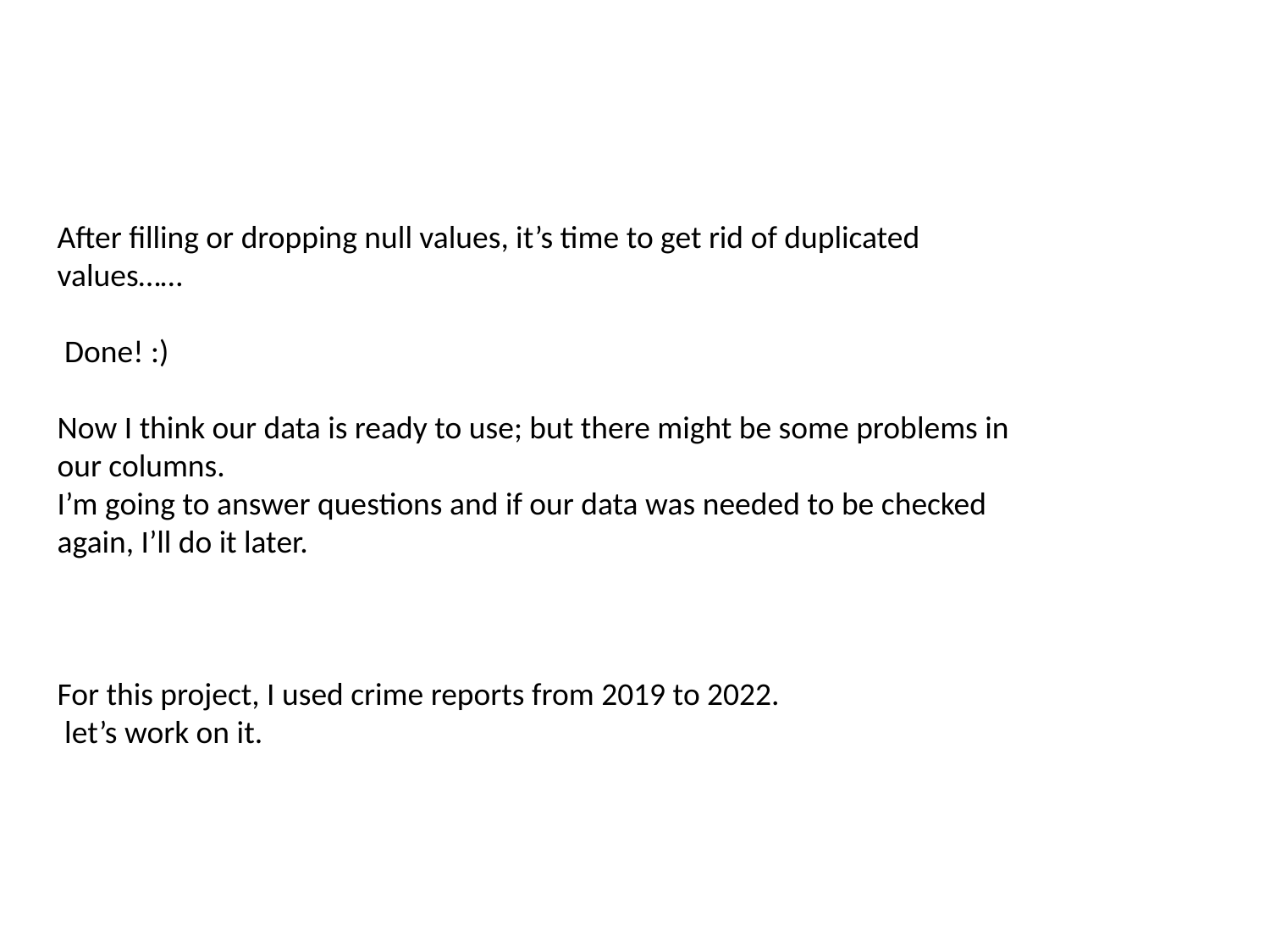

After filling or dropping null values, it’s time to get rid of duplicated values……

 Done! :)

Now I think our data is ready to use; but there might be some problems in our columns.
I’m going to answer questions and if our data was needed to be checked again, I’ll do it later.

For this project, I used crime reports from 2019 to 2022.
 let’s work on it.